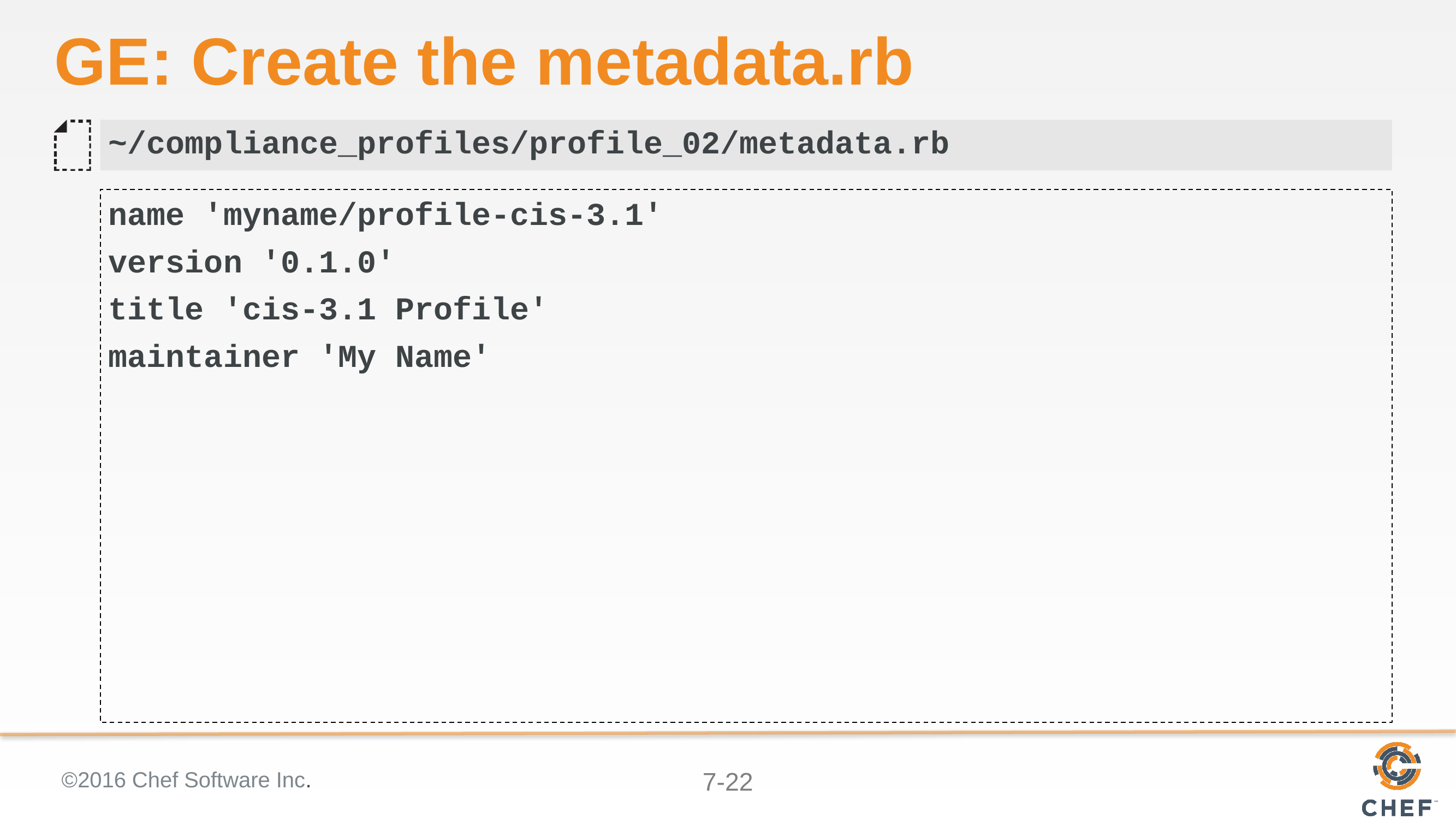

# GE: Create the metadata.rb

~/compliance_profiles/profile_02/metadata.rb

name 'myname/profile-cis-3.1'
version '0.1.0'
title 'cis-3.1 Profile'
maintainer 'My Name'